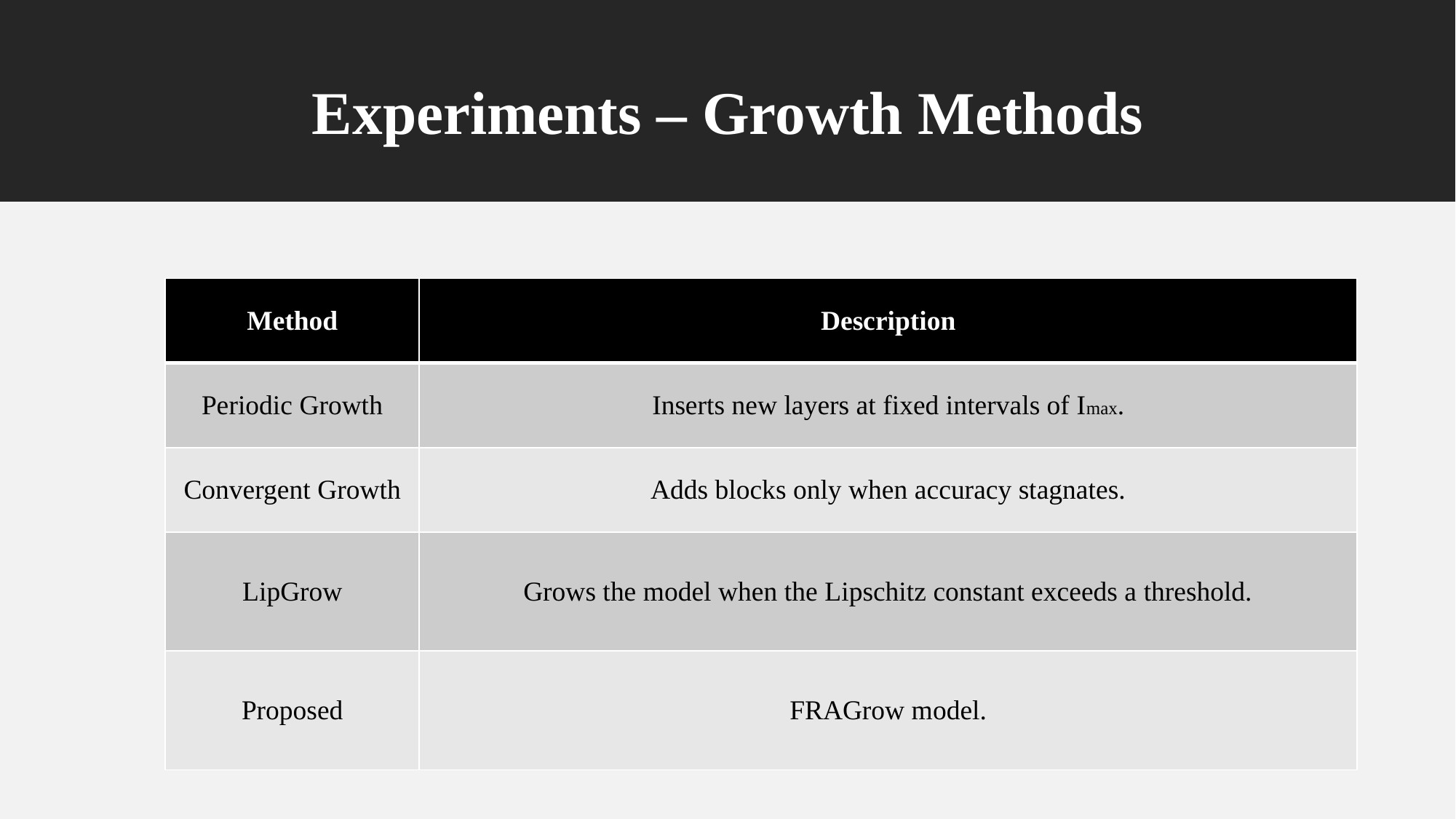

# Experiments – Growth Methods

| Method | Description |
| --- | --- |
| Periodic Growth | Inserts new layers at fixed intervals of Imax. |
| Convergent Growth | Adds blocks only when accuracy stagnates. |
| LipGrow | Grows the model when the Lipschitz constant exceeds a threshold. |
| Proposed | FRAGrow model. |